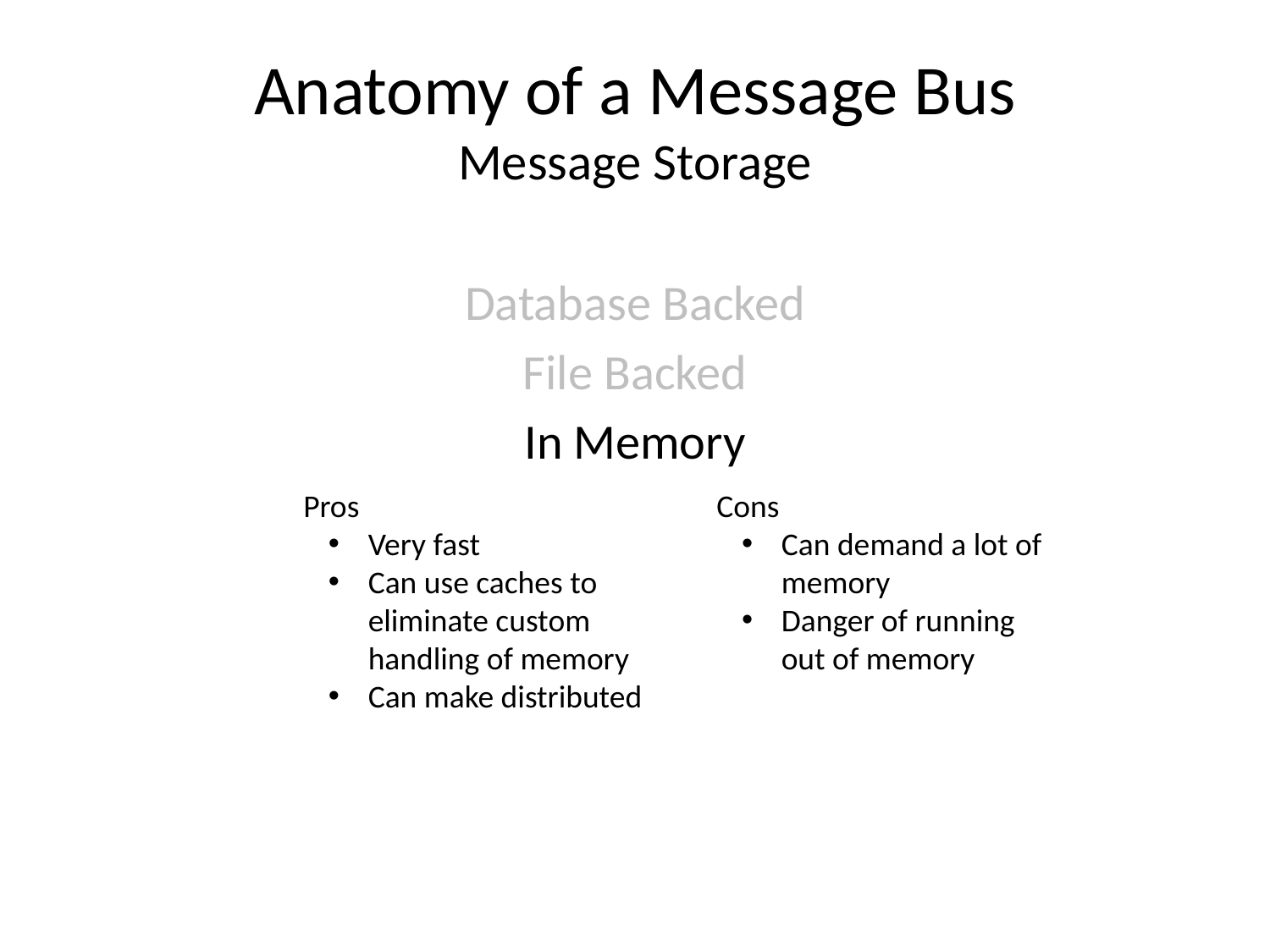

# Anatomy of a Message Bus Message Storage
Database Backed
File Backed
In Memory

Pros
Very fast
Can use caches to eliminate custom handling of memory
Can make distributed
Cons
Can demand a lot of memory
Danger of running out of memory